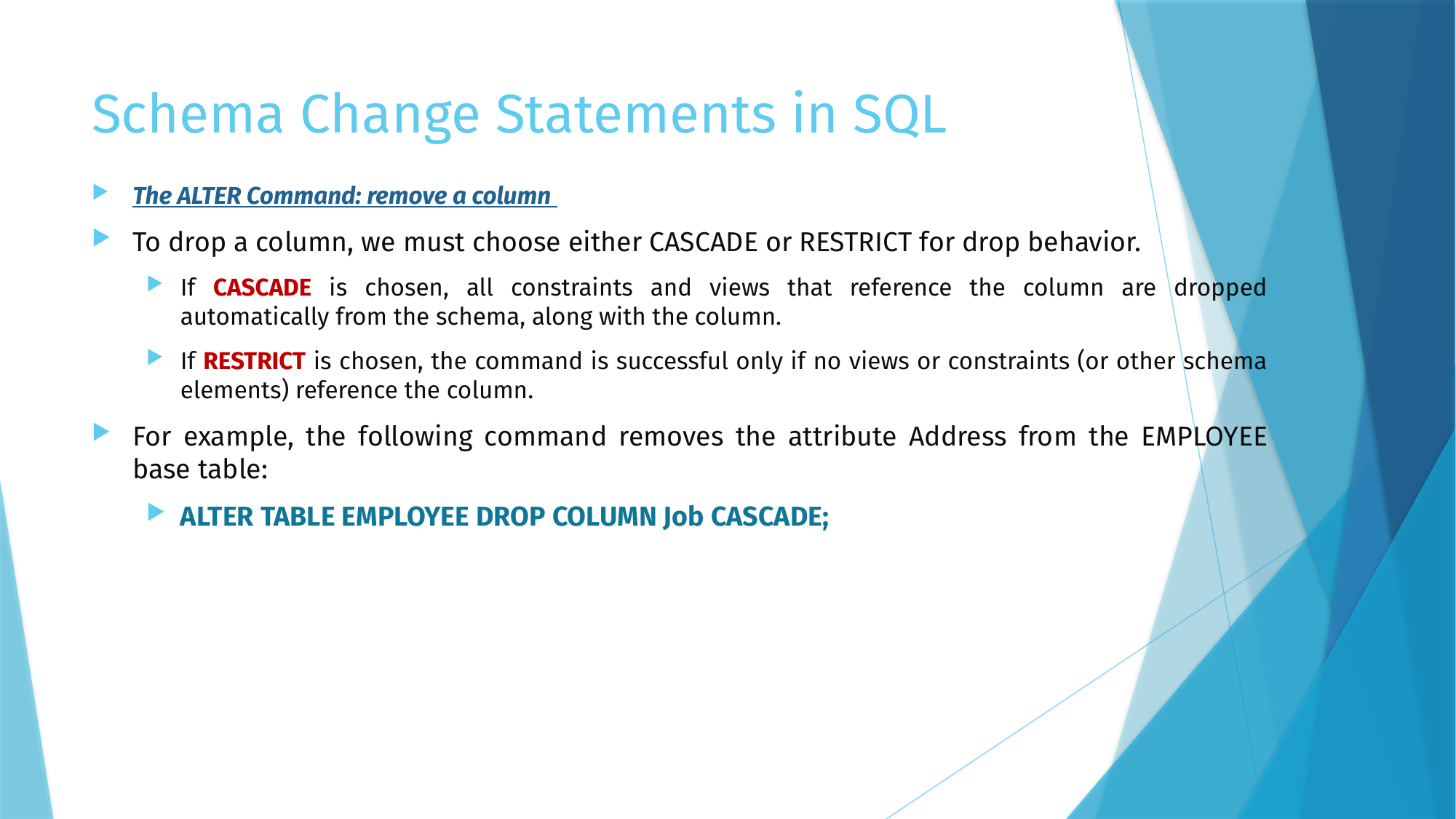

# Schema Change Statements in SQL
The ALTER Command: remove a column
To drop a column, we must choose either CASCADE or RESTRICT for drop behavior.
If CASCADE is chosen, all constraints and views that reference the column are dropped automatically from the schema, along with the column.
If RESTRICT is chosen, the command is successful only if no views or constraints (or other schema elements) reference the column.
For example, the following command removes the attribute Address from the EMPLOYEE base table:
ALTER TABLE EMPLOYEE DROP COLUMN Job CASCADE;